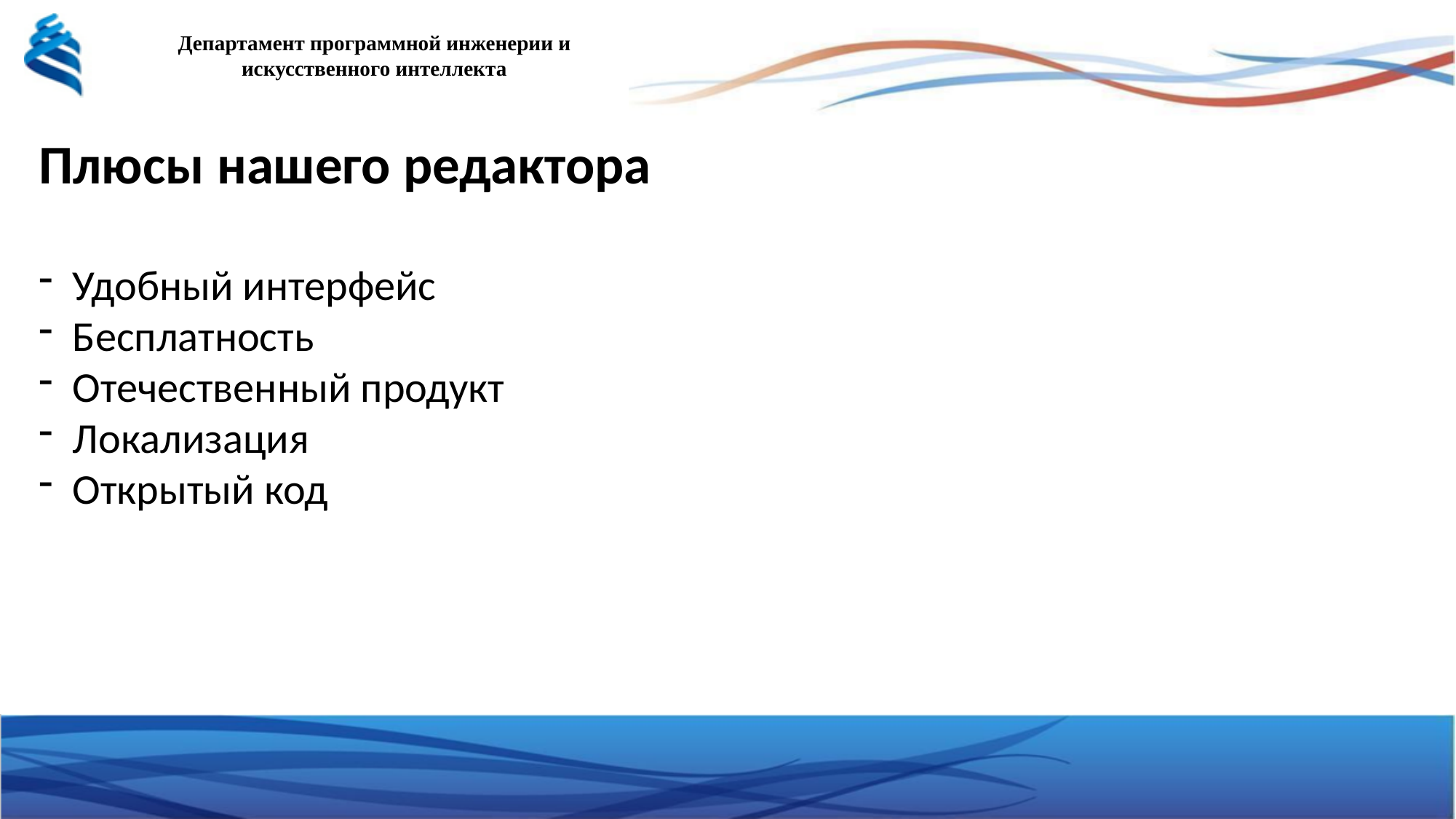

Плюсы нашего редактора
Удобный интерфейс
Бесплатность
Отечественный продукт
Локализация
Открытый код